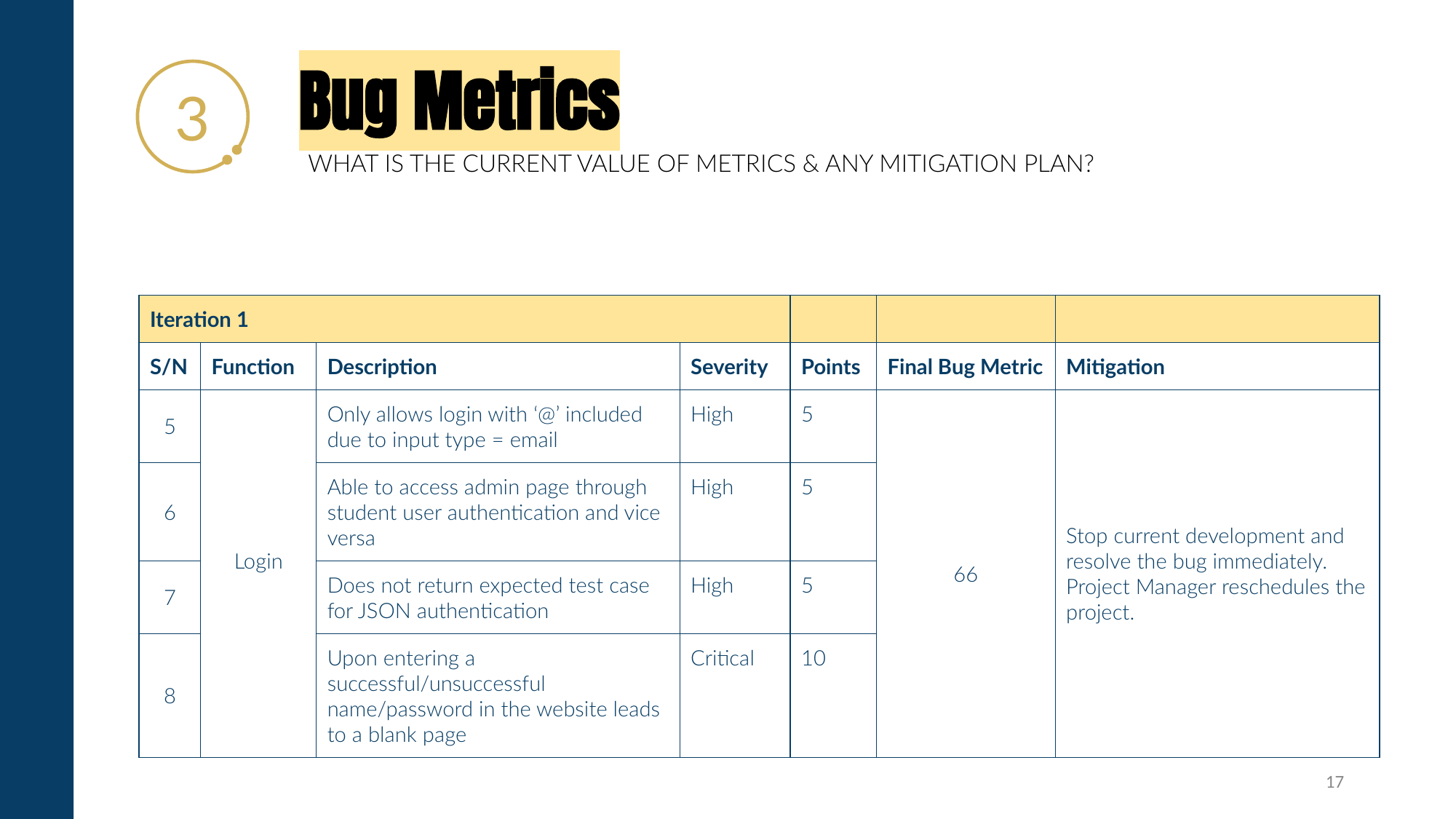

# Bug Metrics
3

WHAT IS THE CURRENT VALUE OF METRICS & ANY MITIGATION PLAN?
| Iteration 1 |  |  |  |  |  |  |
| --- | --- | --- | --- | --- | --- | --- |
| S/N | Function | Description | Severity | Points | Final Bug Metric | Mitigation |
| 5 | Login | Only allows login with ‘@’ included due to input type = email | High | 5 | 66 | Stop current development and resolve the bug immediately. Project Manager reschedules the project. |
| 6 |  | Able to access admin page through student user authentication and vice versa | High | 5 |  |  |
| 7 |  | Does not return expected test case for JSON authentication | High | 5 |  |  |
| 8 |  | Upon entering a successful/unsuccessful name/password in the website leads to a blank page | Critical | 10 |  |  |
17